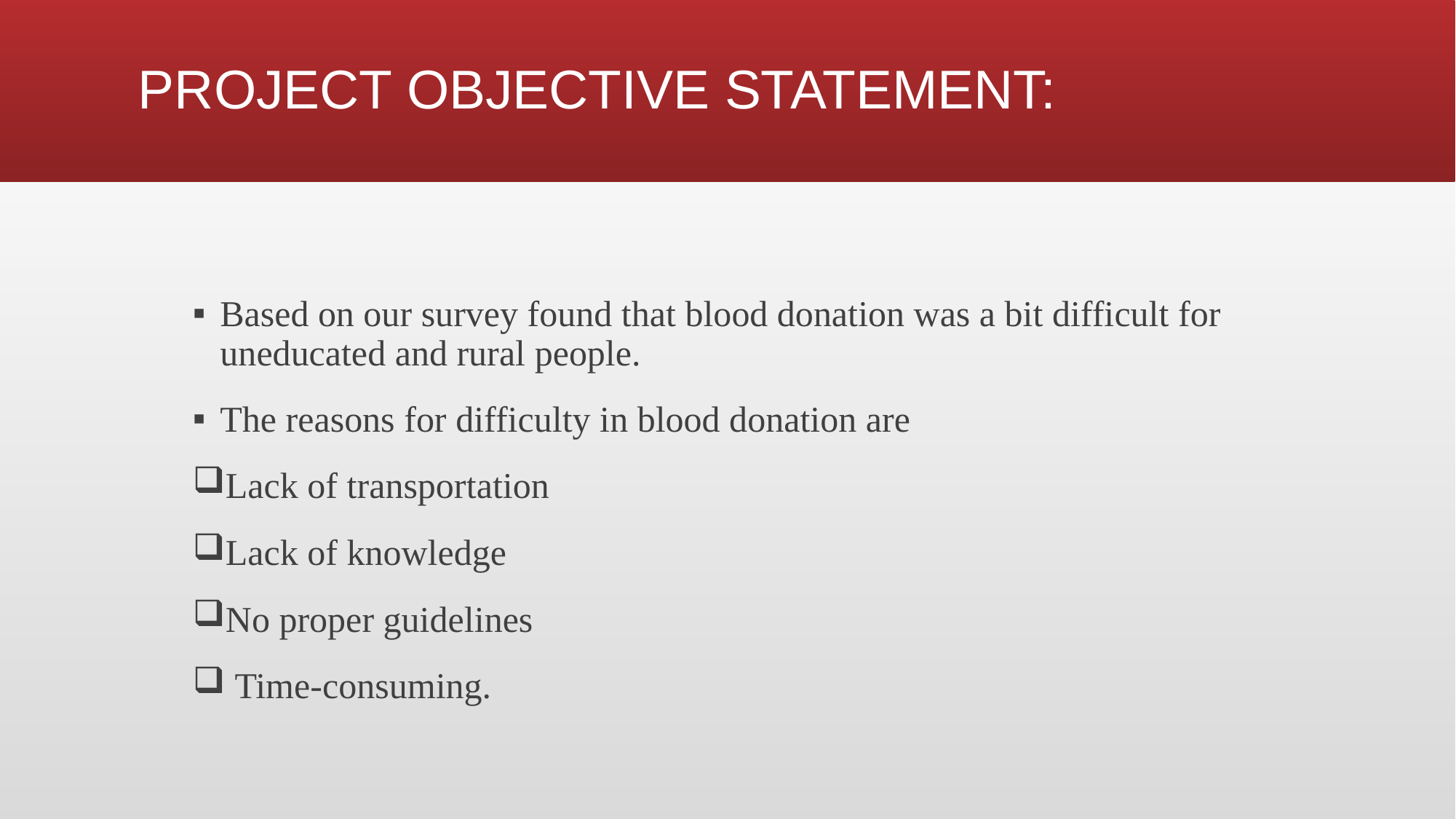

# PROJECT OBJECTIVE STATEMENT:

Based on our survey found that blood donation was a bit difficult for uneducated and rural people.
The reasons for difficulty in blood donation are
Lack of transportation
Lack of knowledge
No proper guidelines
 Time-consuming.